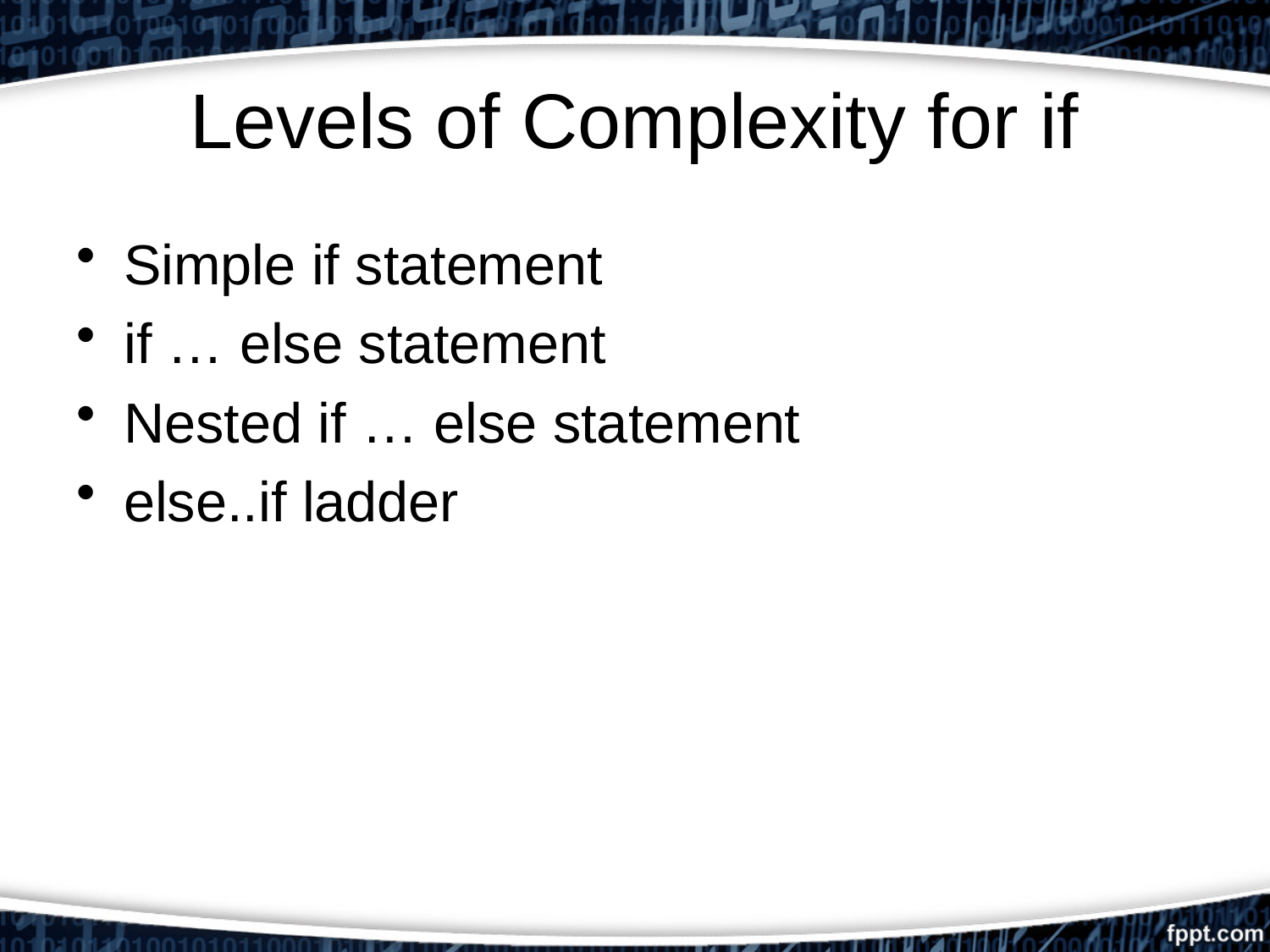

# Levels of Complexity for if
Simple if statement
if … else statement
Nested if … else statement
else..if ladder